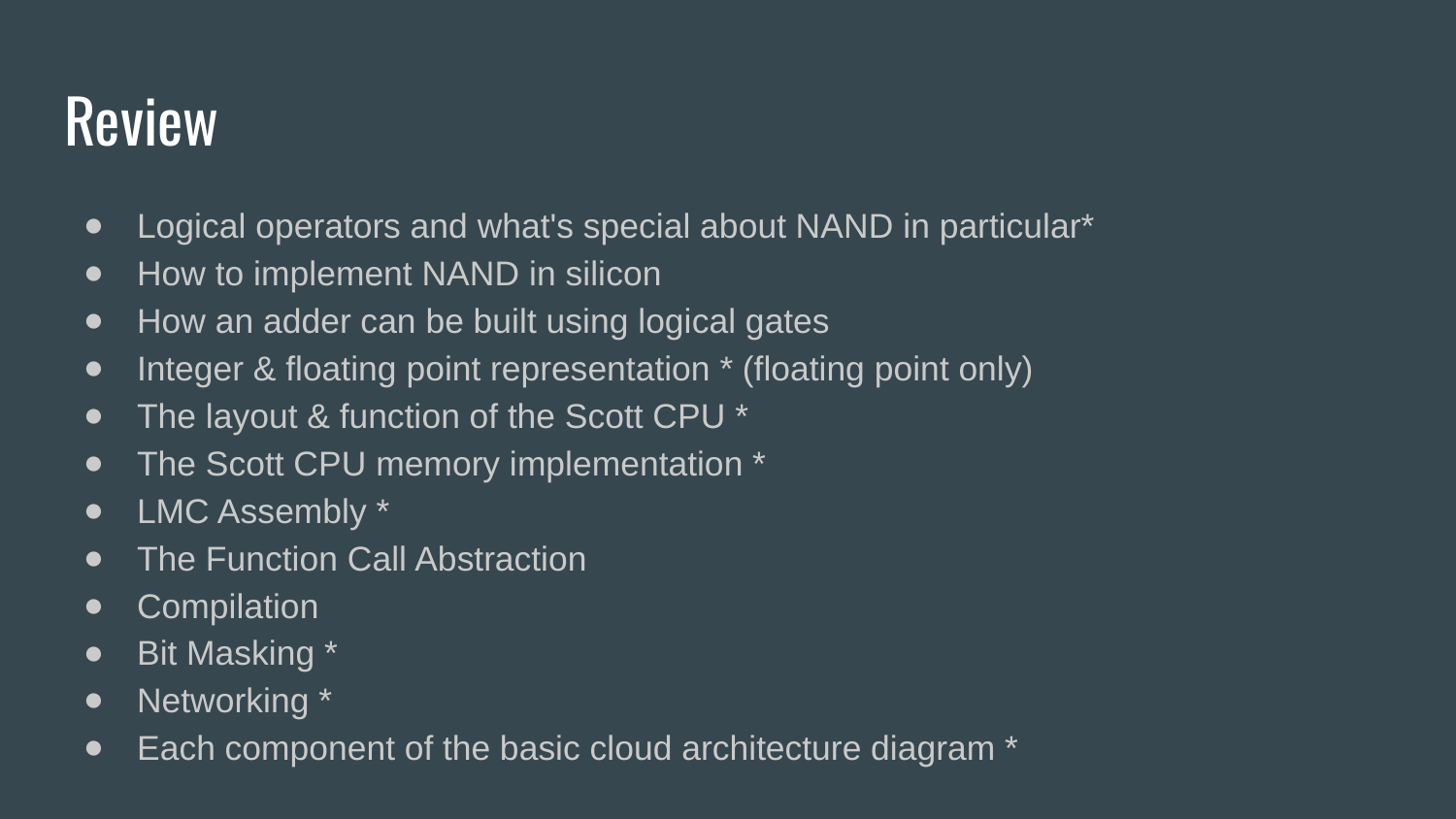

# Review
Logical operators and what's special about NAND in particular*
How to implement NAND in silicon
How an adder can be built using logical gates
Integer & floating point representation * (floating point only)
The layout & function of the Scott CPU *
The Scott CPU memory implementation *
LMC Assembly *
The Function Call Abstraction
Compilation
Bit Masking *
Networking *
Each component of the basic cloud architecture diagram *